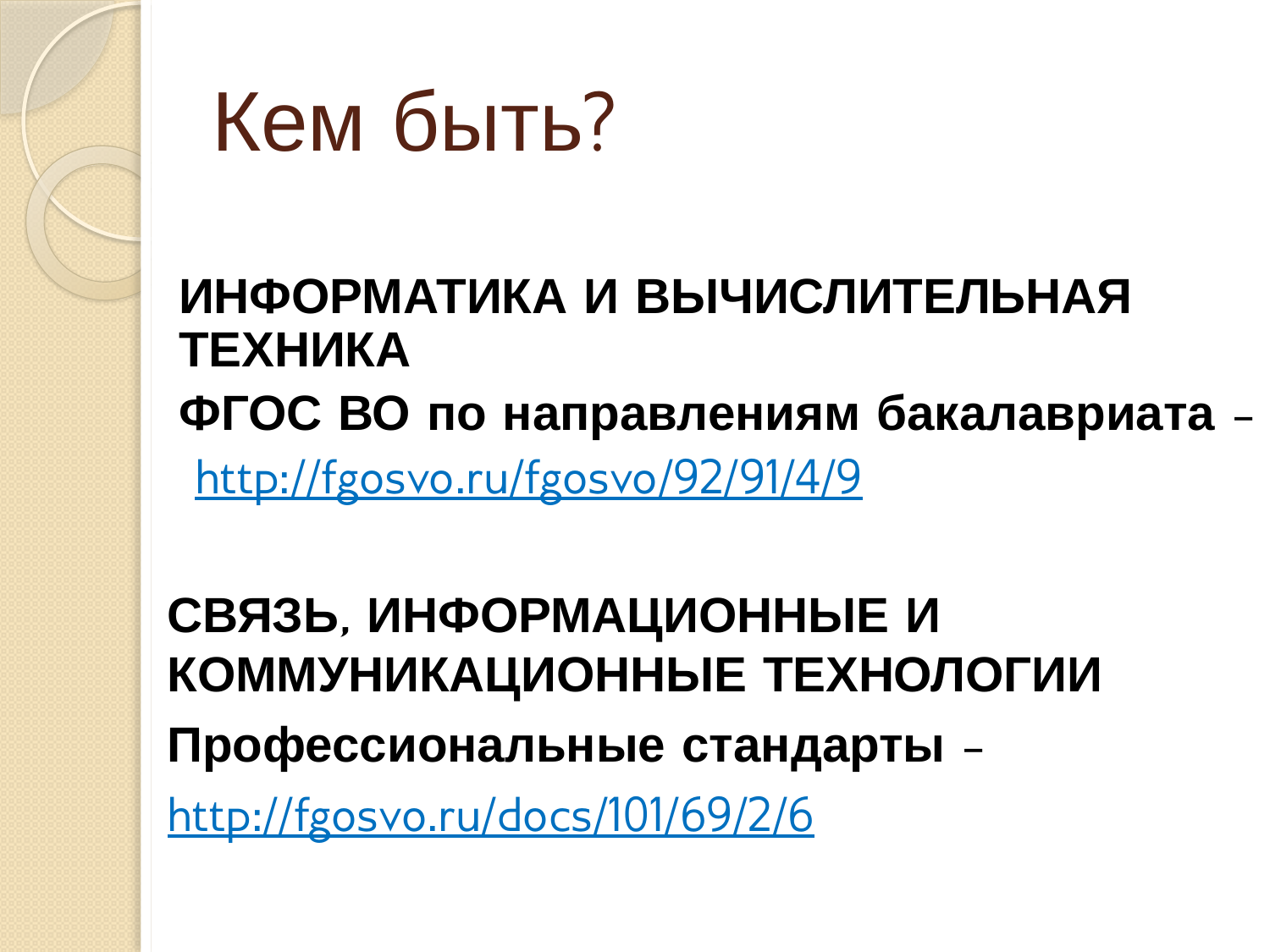

# Кем быть?

ИНФОРМАТИКА И ВЫЧИСЛИТЕЛЬНАЯ ТЕХНИКА
ФГОС ВО по направлениям бакалавриата –
 http://fgosvo.ru/fgosvo/92/91/4/9

СВЯЗЬ, ИНФОРМАЦИОННЫЕ И КОММУНИКАЦИОННЫЕ ТЕХНОЛОГИИ
Профессиональные стандарты –
http://fgosvo.ru/docs/101/69/2/6